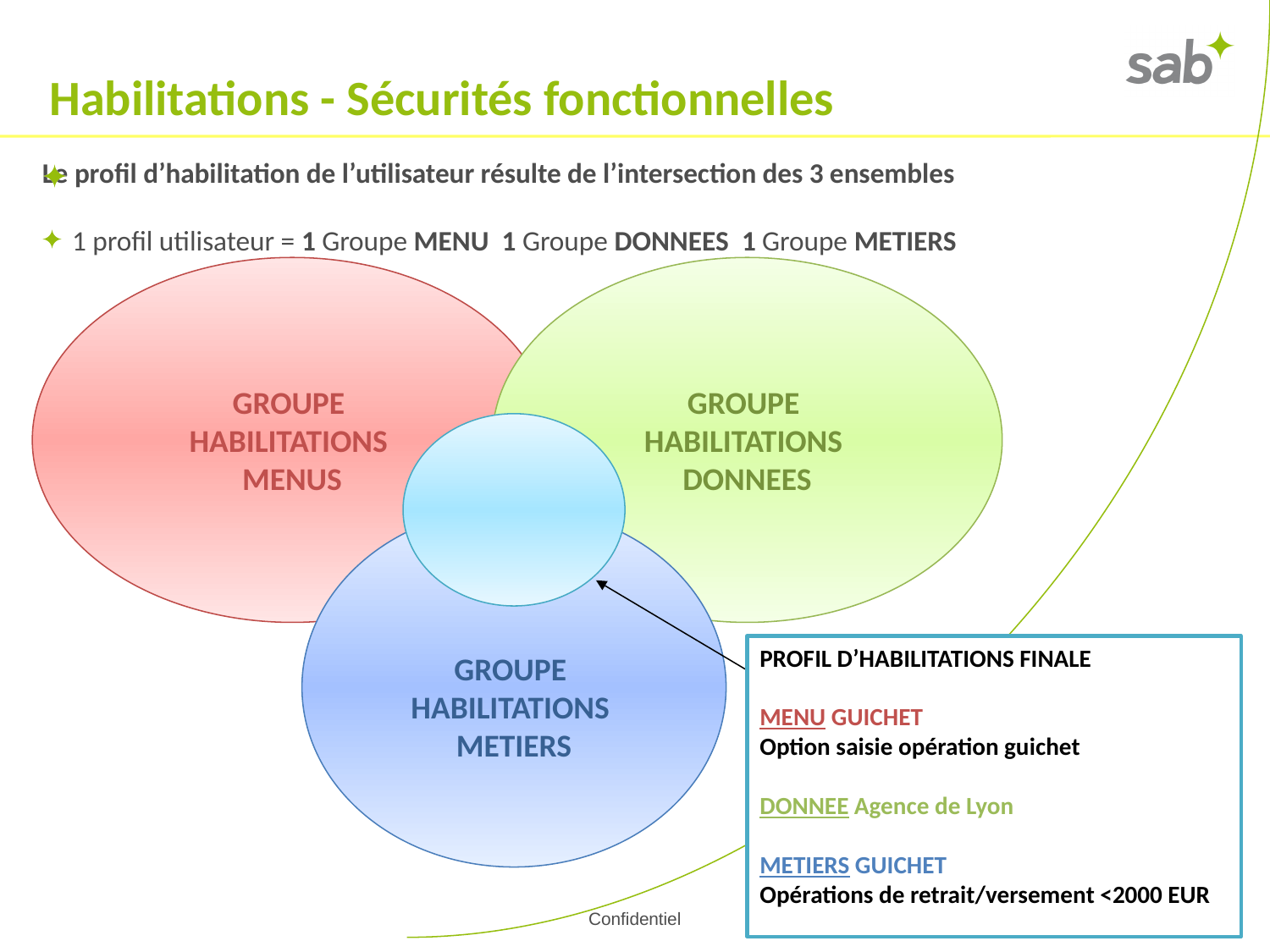

Habilitations - Sécurités fonctionnelles
Le profil d’habilitation de l’utilisateur résulte de l’intersection des 3 ensembles

1 profil utilisateur = 1 Groupe MENU  1 Groupe DONNEES  1 Groupe METIERS

GROUPE
HABILITATIONS
MENUS
GROUPE
HABILITATIONS
DONNEES

GROUPE
HABILITATIONS
METIERS

PROFIL D’HABILITATIONS FINALE

MENU GUICHET
Option saisie opération guichet

DONNEE Agence de Lyon

METIERS GUICHET
Opérations de retrait/versement <2000 EUR
31